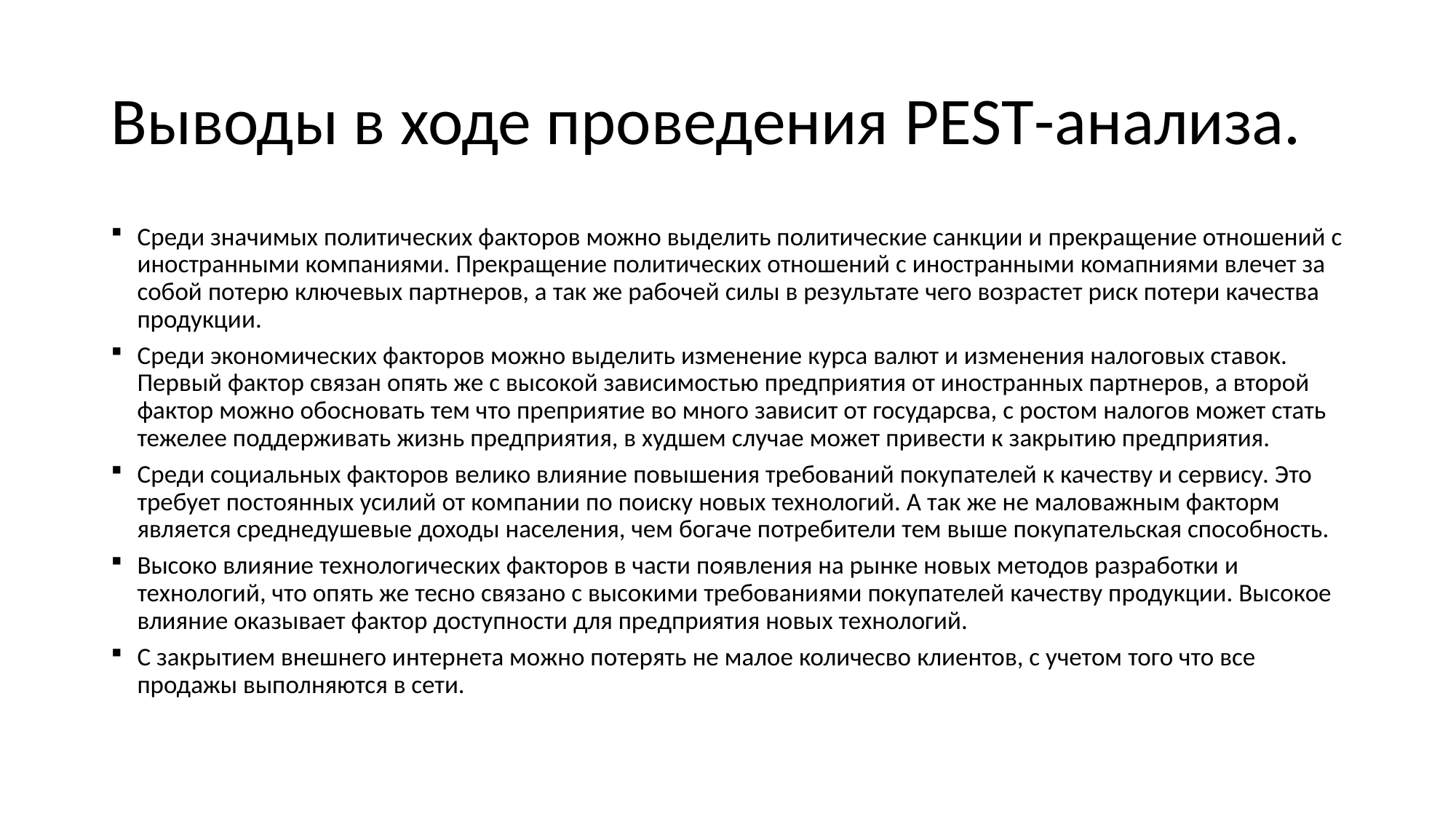

# Выводы в ходе проведения PEST-анализа.
Среди значимых политических факторов можно выделить политические санкции и прекращение отношений с иностранными компаниями. Прекращение политических отношений с иностранными комапниями влечет за собой потерю ключевых партнеров, а так же рабочей силы в результате чего возрастет риск потери качества продукции.
Среди экономических факторов можно выделить изменение курса валют и изменения налоговых ставок. Первый фактор связан опять же с высокой зависимостью предприятия от иностранных партнеров, а второй фактор можно обосновать тем что преприятие во много зависит от государсва, с ростом налогов может стать тежелее поддерживать жизнь предприятия, в худшем случае может привести к закрытию предприятия.
Среди социальных факторов велико влияние повышения требований покупателей к качеству и сервису. Это требует постоянных усилий от компании по поиску новых технологий. А так же не маловажным факторм является среднедушевые доходы населения, чем богаче потребители тем выше покупательская способность.
Высоко влияние технологических факторов в части появления на рынке новых методов разработки и технологий, что опять же тесно связано с высокими требованиями покупателей качеству продукции. Высокое влияние оказывает фактор доступности для предприятия новых технологий.
С закрытием внешнего интернета можно потерять не малое количесво клиентов, с учетом того что все продажы выполняются в сети.